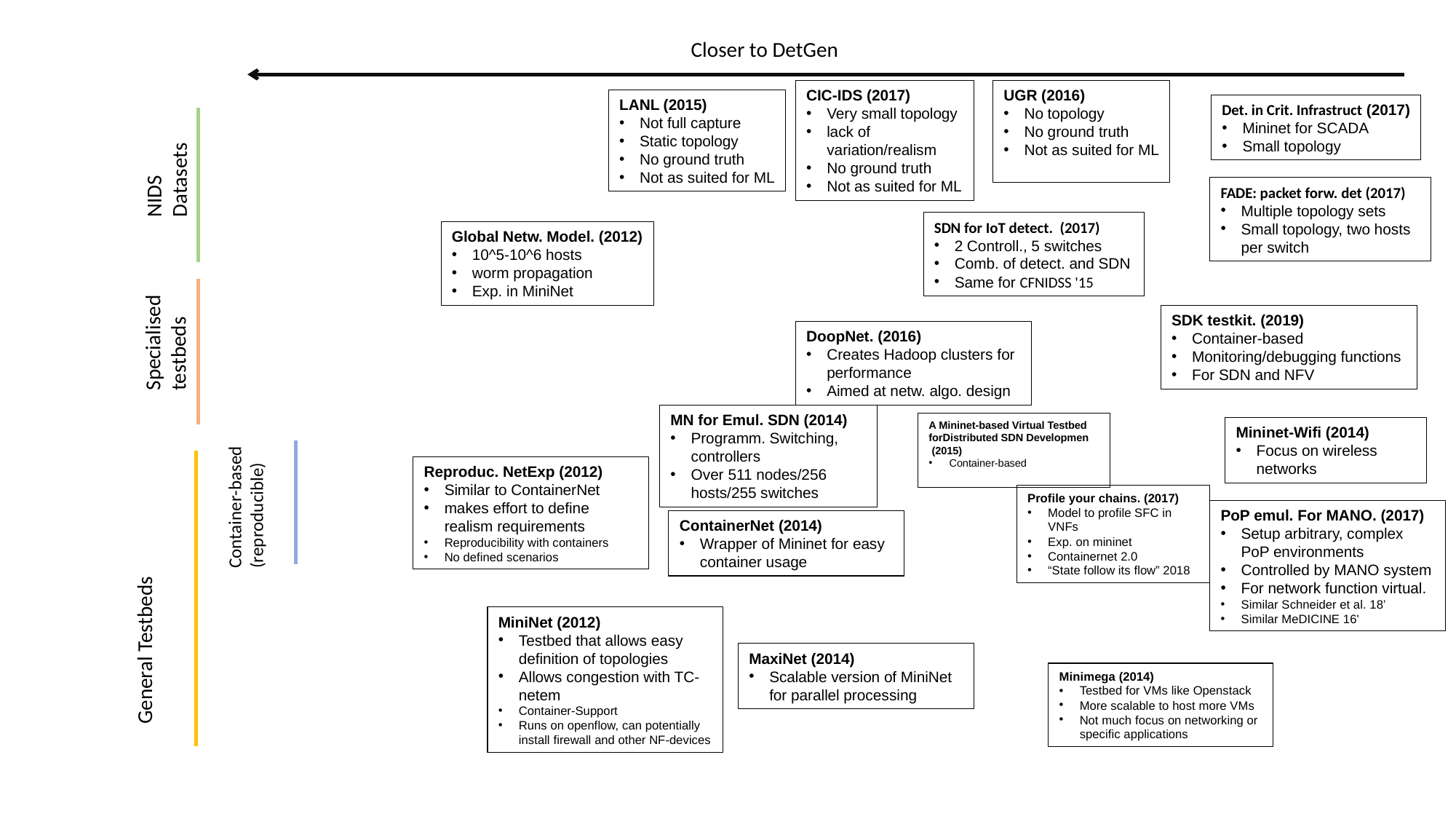

Closer to DetGen
UGR (2016)
No topology
No ground truth
Not as suited for ML

CIC-IDS (2017)
Very small topology
lack of variation/realism
No ground truth
Not as suited for ML
LANL (2015)
Not full capture
Static topology
No ground truth
Not as suited for ML
Det. in Crit. Infrastruct (2017)
Mininet for SCADA
Small topology
NIDS
Datasets
FADE: packet forw. det (2017)
Multiple topology sets
Small topology, two hosts per switch
SDN for IoT detect.  (2017)
2 Controll., 5 switches
Comb. of detect. and SDN
Same for CFNIDSS '15
Global Netw. Model. (2012)
10^5-10^6 hosts
worm propagation
Exp. in MiniNet
SDK testkit. (2019)
Container-based
Monitoring/debugging functions
For SDN and NFV
Specialised
testbeds
DoopNet. (2016)
Creates Hadoop clusters for performance
Aimed at netw. algo. design
MN for Emul. SDN (2014)
Programm. Switching, controllers
Over 511 nodes/256 hosts/255 switches
A Mininet-based Virtual Testbed forDistributed SDN Developmen
 (2015)
Container-based

Mininet-Wifi (2014)
Focus on wireless networks
Reproduc. NetExp (2012)
Similar to ContainerNet
makes effort to define realism requirements
Reproducibility with containers
No defined scenarios
Container-based
(reproducible)
Profile your chains. (2017)
Model to profile SFC in VNFs
Exp. on mininet
Containernet 2.0
“State follow its flow” 2018
PoP emul. For MANO. (2017)
Setup arbitrary, complex PoP environments
Controlled by MANO system
For network function virtual.
Similar Schneider et al. 18’
Similar MeDICINE 16'
ContainerNet (2014)
Wrapper of Mininet for easy container usage
MiniNet (2012)
Testbed that allows easy definition of topologies
Allows congestion with TC-netem
Container-Support
Runs on openflow, can potentially install firewall and other NF-devices
General Testbeds
MaxiNet (2014)
Scalable version of MiniNet for parallel processing
Minimega (2014)
Testbed for VMs like Openstack
More scalable to host more VMs
Not much focus on networking or specific applications